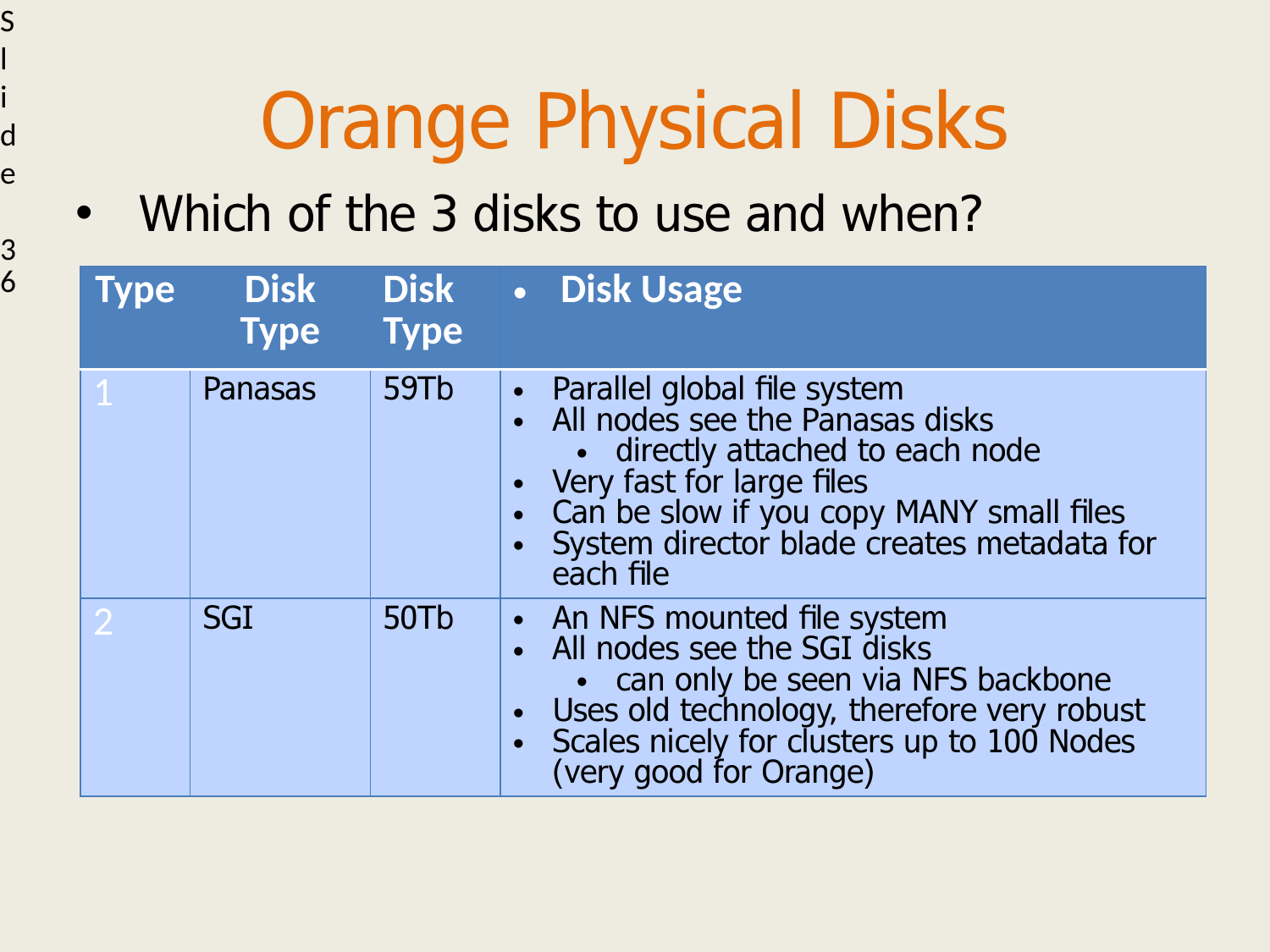

Slide 36
Orange Physical Disks
Which of the 3 disks to use and when?

| Type | Disk Type | Disk Type | Disk Usage |
| --- | --- | --- | --- |
| 1 | Panasas | 59Tb | Parallel global file system All nodes see the Panasas disks directly attached to each node Very fast for large files Can be slow if you copy MANY small files System director blade creates metadata for each file |
| 2 | SGI | 50Tb | An NFS mounted file system All nodes see the SGI disks can only be seen via NFS backbone Uses old technology, therefore very robust Scales nicely for clusters up to 100 Nodes (very good for Orange) |